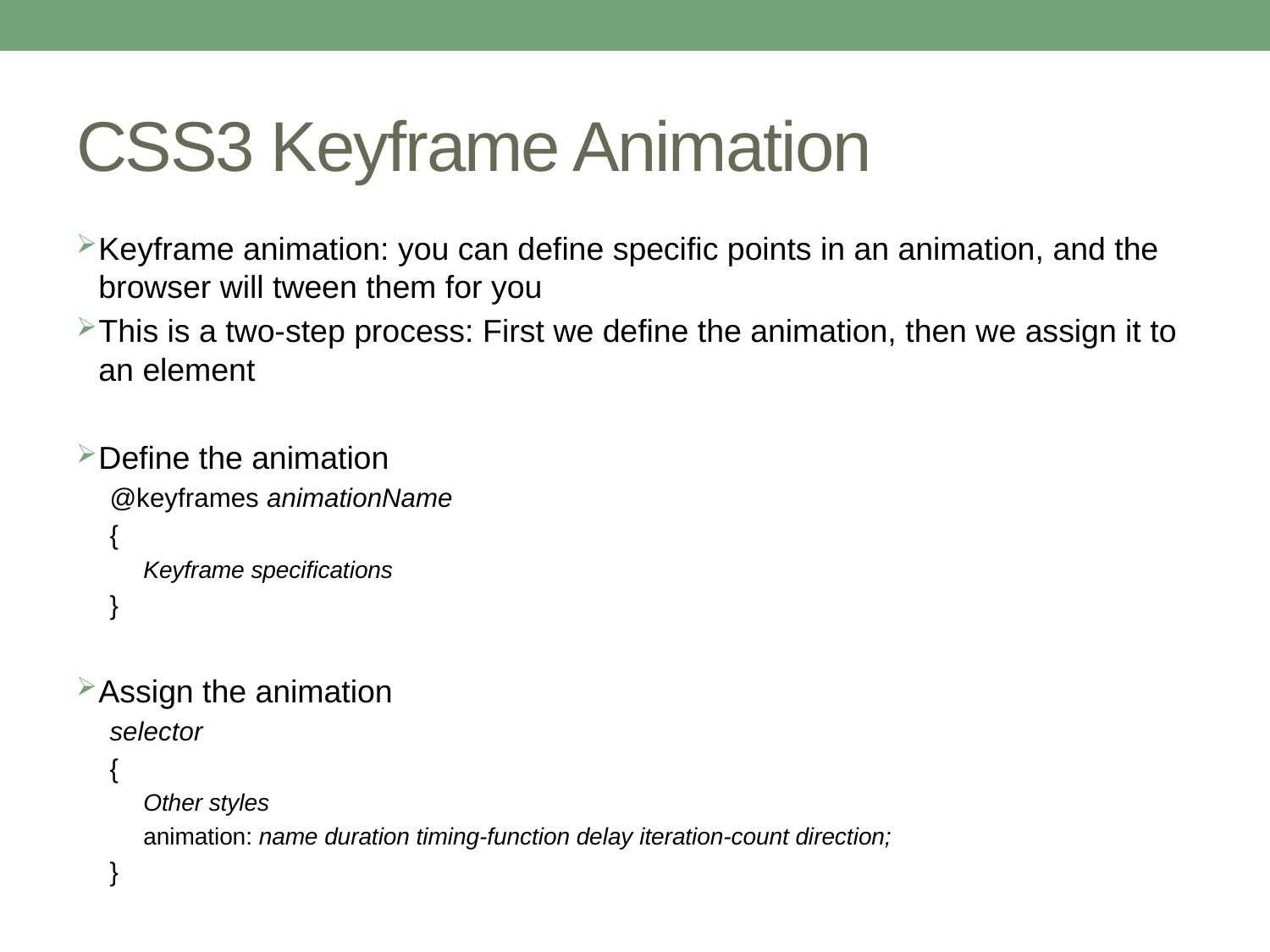

# CSS3 Keyframe Animation
Keyframe animation: you can define specific points in an animation, and the browser will tween them for you
This is a two-step process: First we define the animation, then we assign it to an element

Define the animation
@keyframes animationName
{
Keyframe specifications
}

Assign the animation
selector
{
Other styles
animation: name duration timing-function delay iteration-count direction;
}